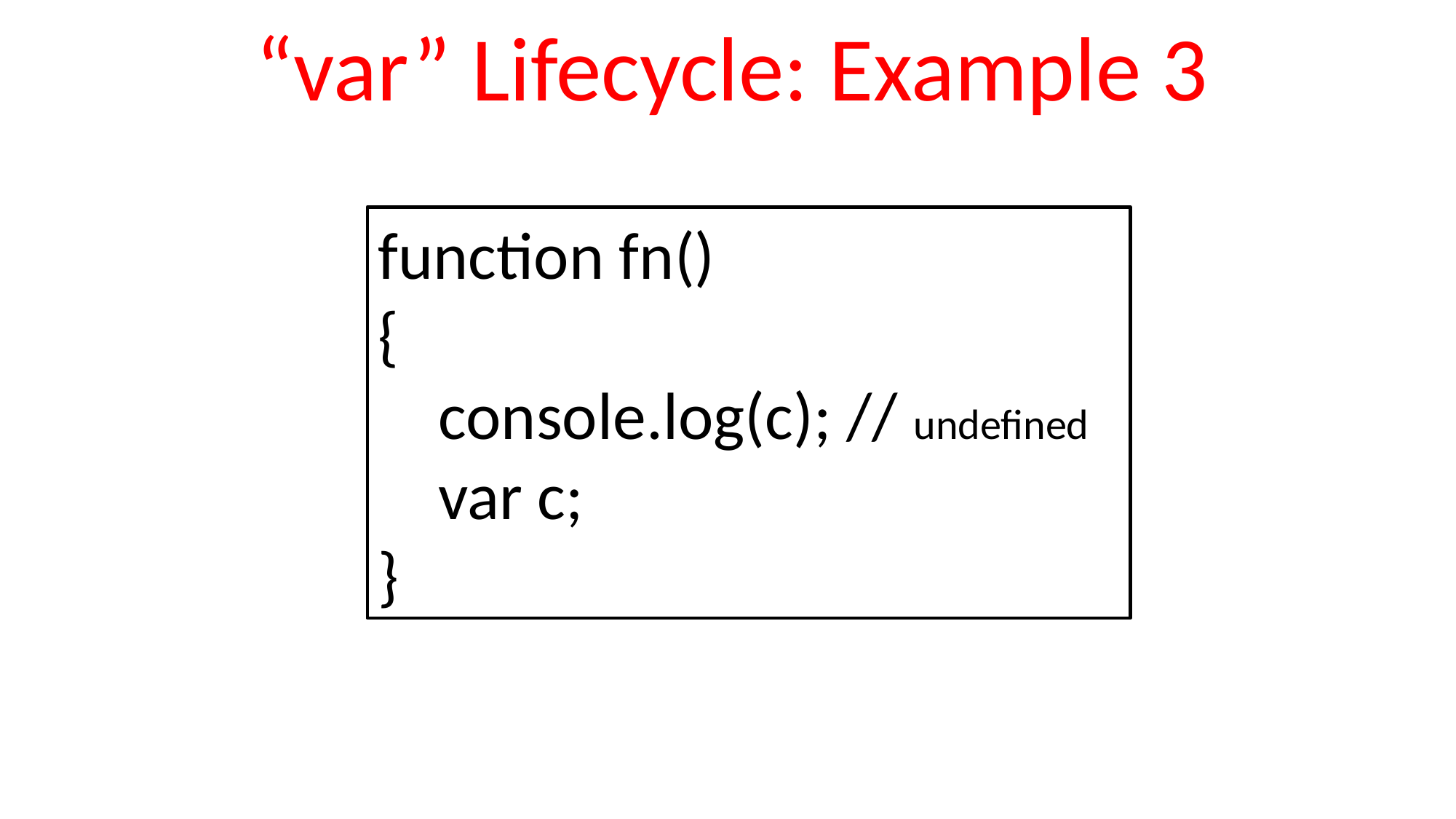

“var” Lifecycle: Example 3
function fn()
{
    console.log(c); // undefined
    var c;
}